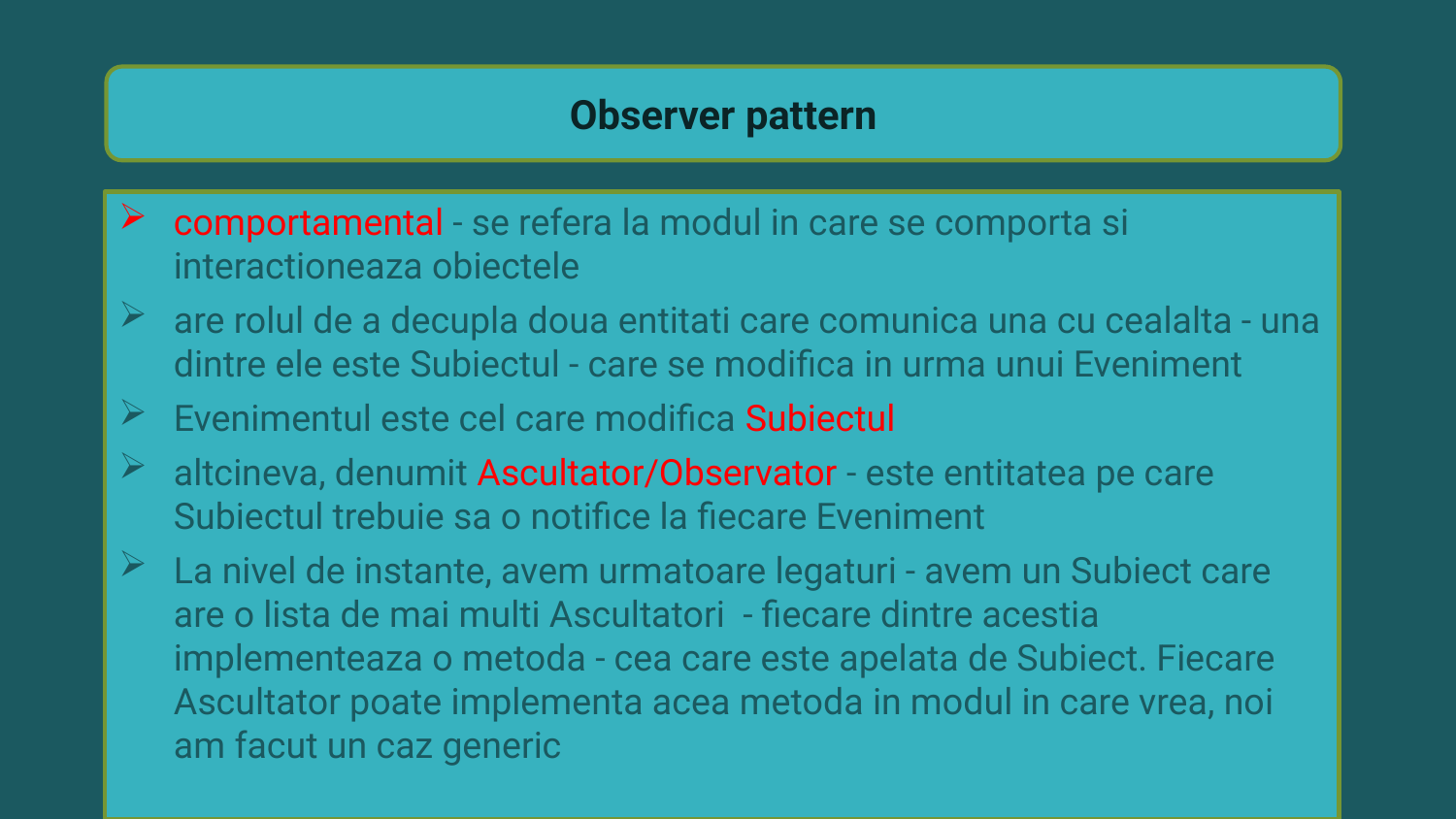

Observer pattern
comportamental - se refera la modul in care se comporta si interactioneaza obiectele
are rolul de a decupla doua entitati care comunica una cu cealalta - una dintre ele este Subiectul - care se modifica in urma unui Eveniment
Evenimentul este cel care modifica Subiectul
altcineva, denumit Ascultator/Observator - este entitatea pe care Subiectul trebuie sa o notifice la fiecare Eveniment
La nivel de instante, avem urmatoare legaturi - avem un Subiect care are o lista de mai multi Ascultatori  - fiecare dintre acestia implementeaza o metoda - cea care este apelata de Subiect. Fiecare Ascultator poate implementa acea metoda in modul in care vrea, noi am facut un caz generic